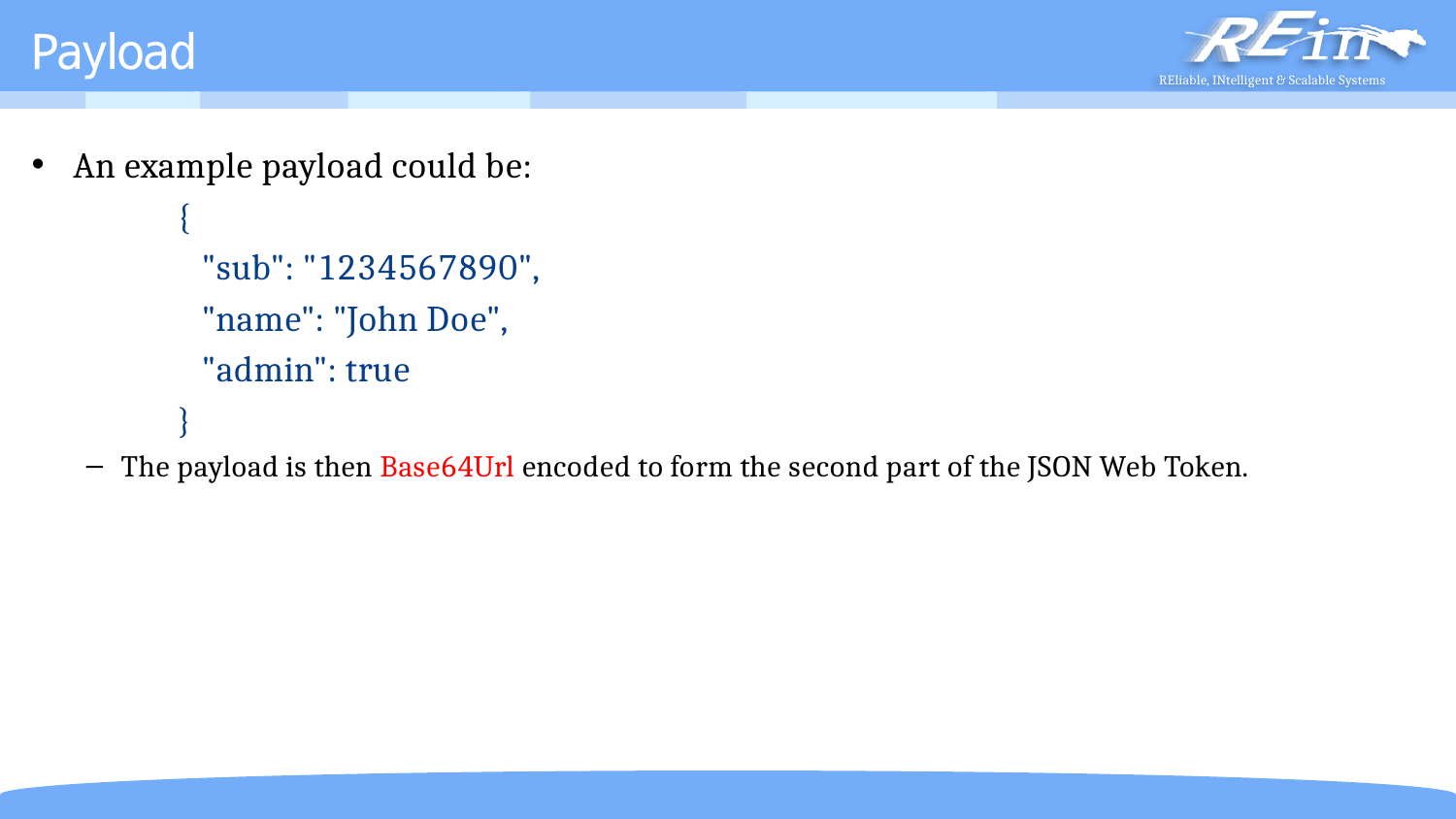

# Payload
An example payload could be:
	{
	   "sub": "1234567890",
	   "name": "John Doe",
   	   "admin": true
	}
The payload is then Base64Url encoded to form the second part of the JSON Web Token.

8